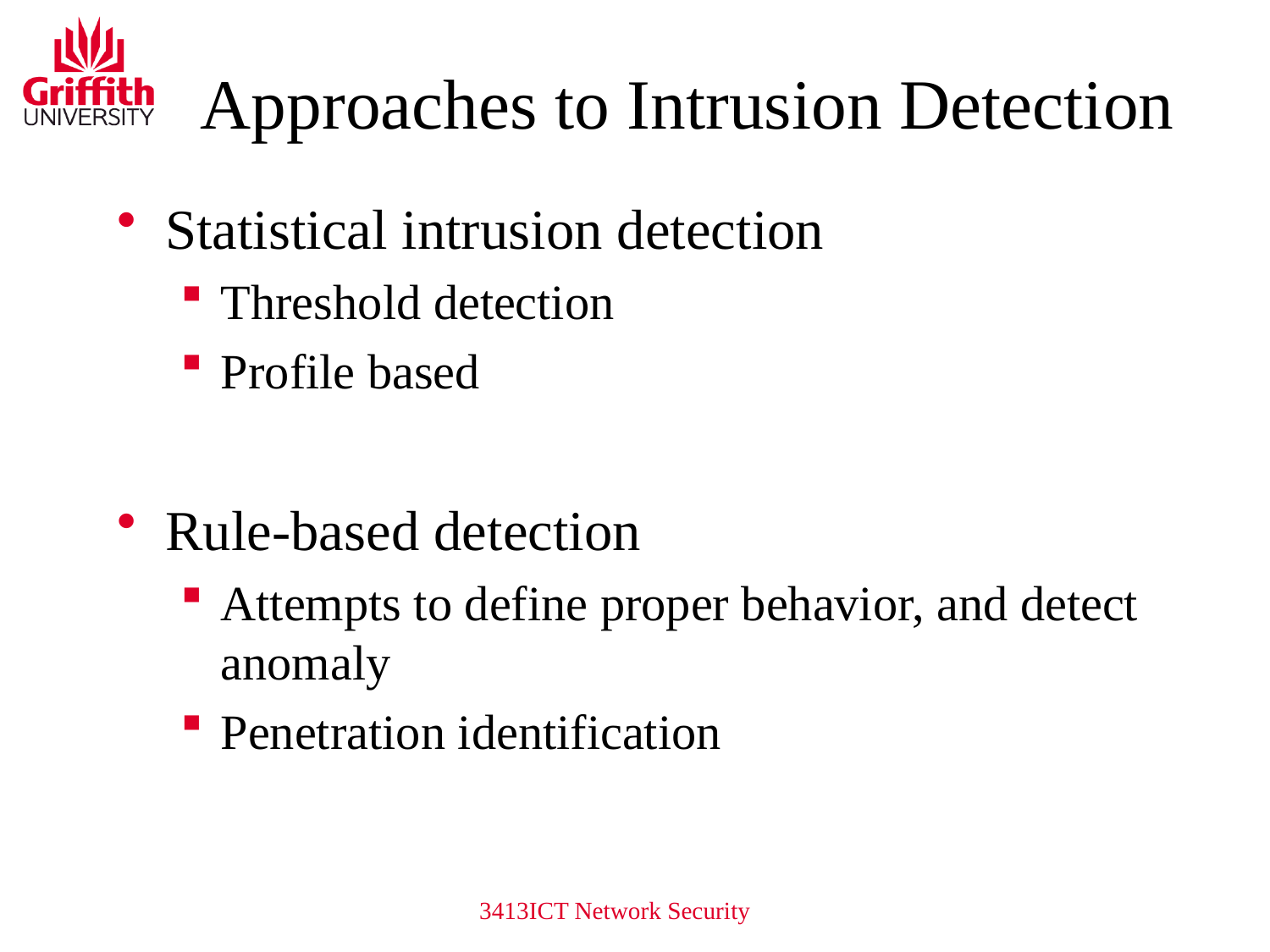

# Approaches to Intrusion Detection
Statistical intrusion detection
Threshold detection
Profile based

Rule-based detection
Attempts to define proper behavior, and detect anomaly
Penetration identification

3413ICT Network Security